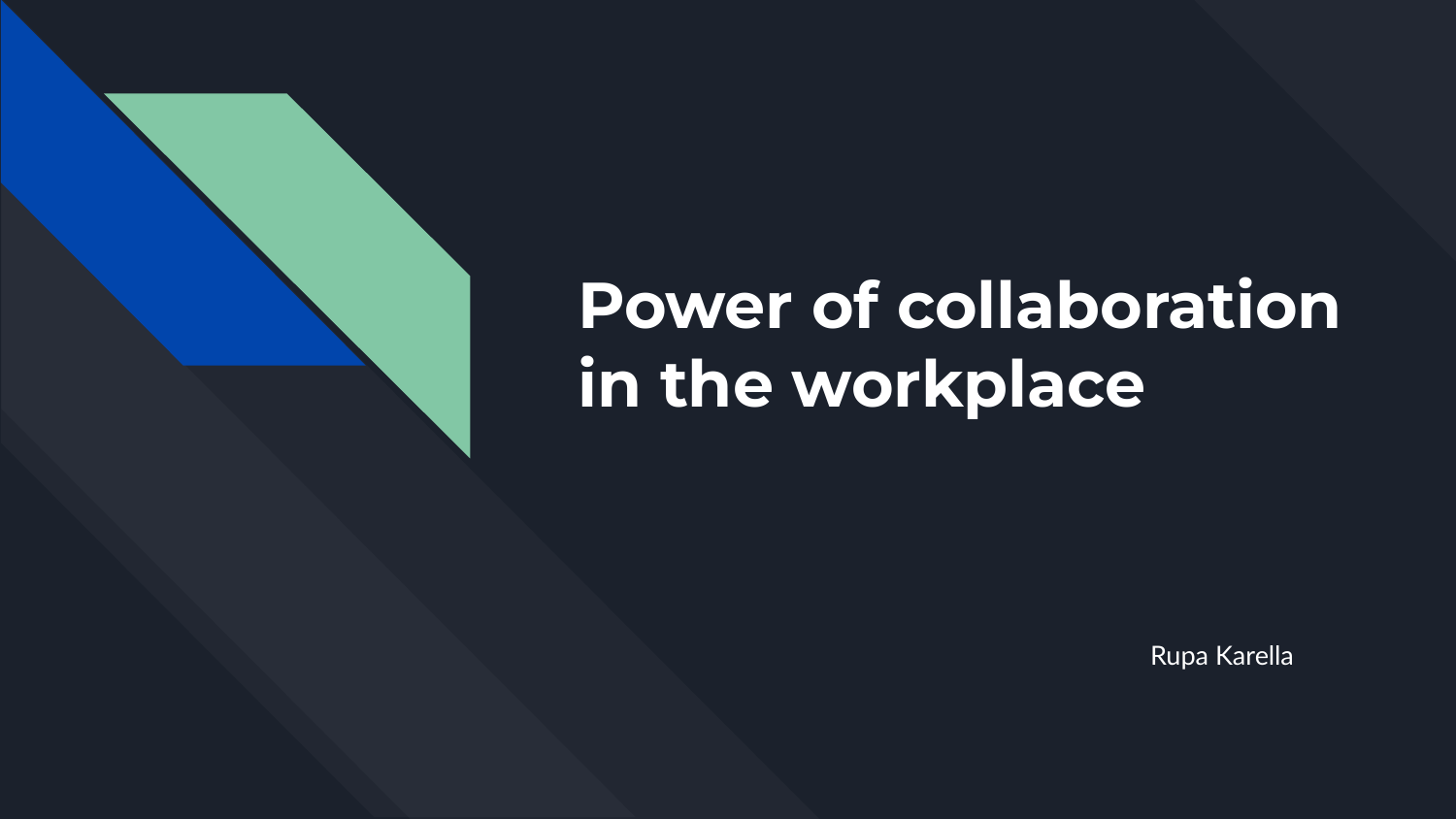

# Power of collaboration in the workplace
Rupa Karella